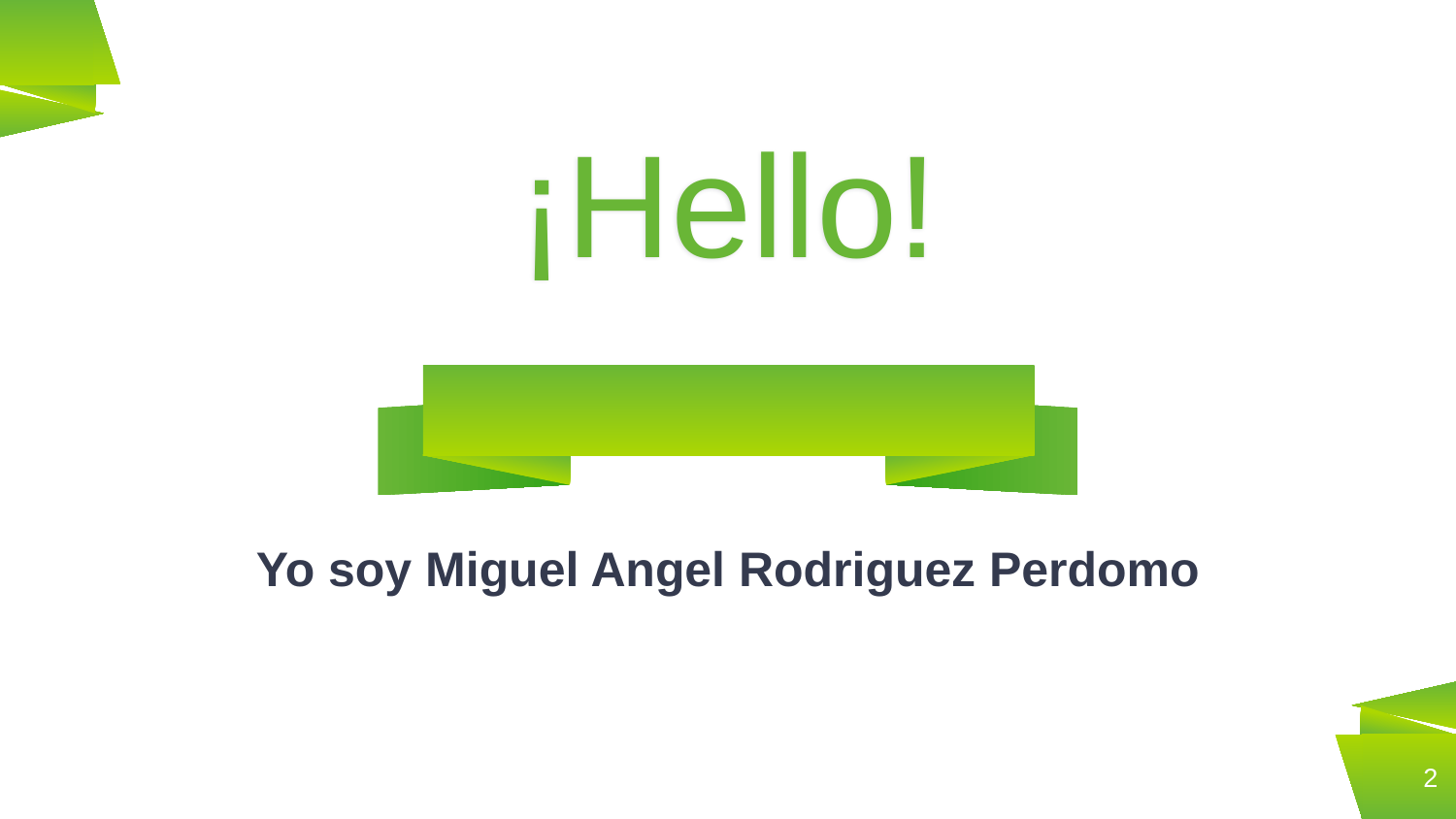

¡Hello!

Yo soy Miguel Angel Rodriguez Perdomo

2